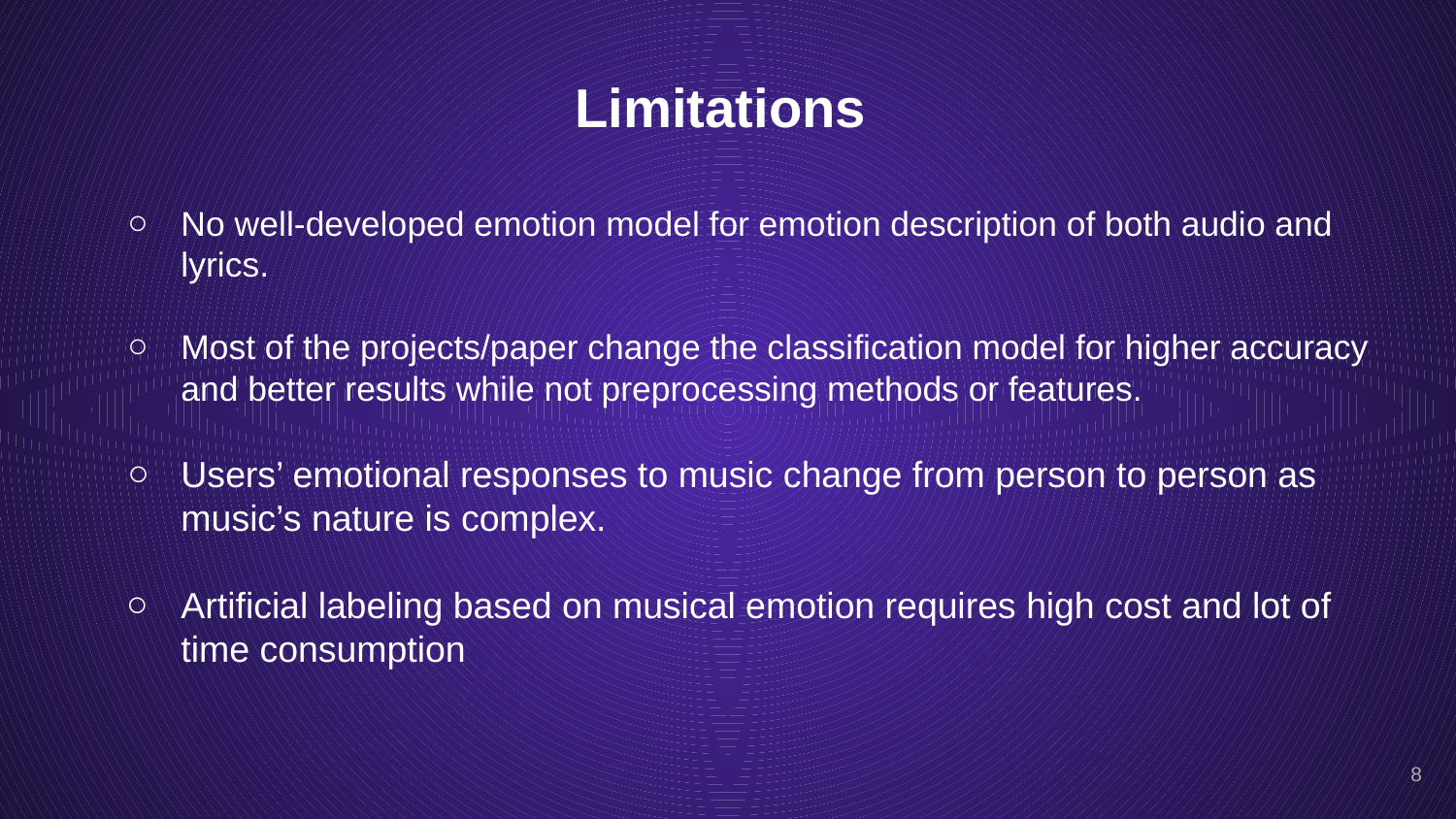

# Limitations

No well-developed emotion model for emotion description of both audio and lyrics.

Most of the projects/paper change the classification model for higher accuracy and better results while not preprocessing methods or features.

Users’ emotional responses to music change from person to person as music’s nature is complex.

Artificial labeling based on musical emotion requires high cost and lot of  time consumption

8